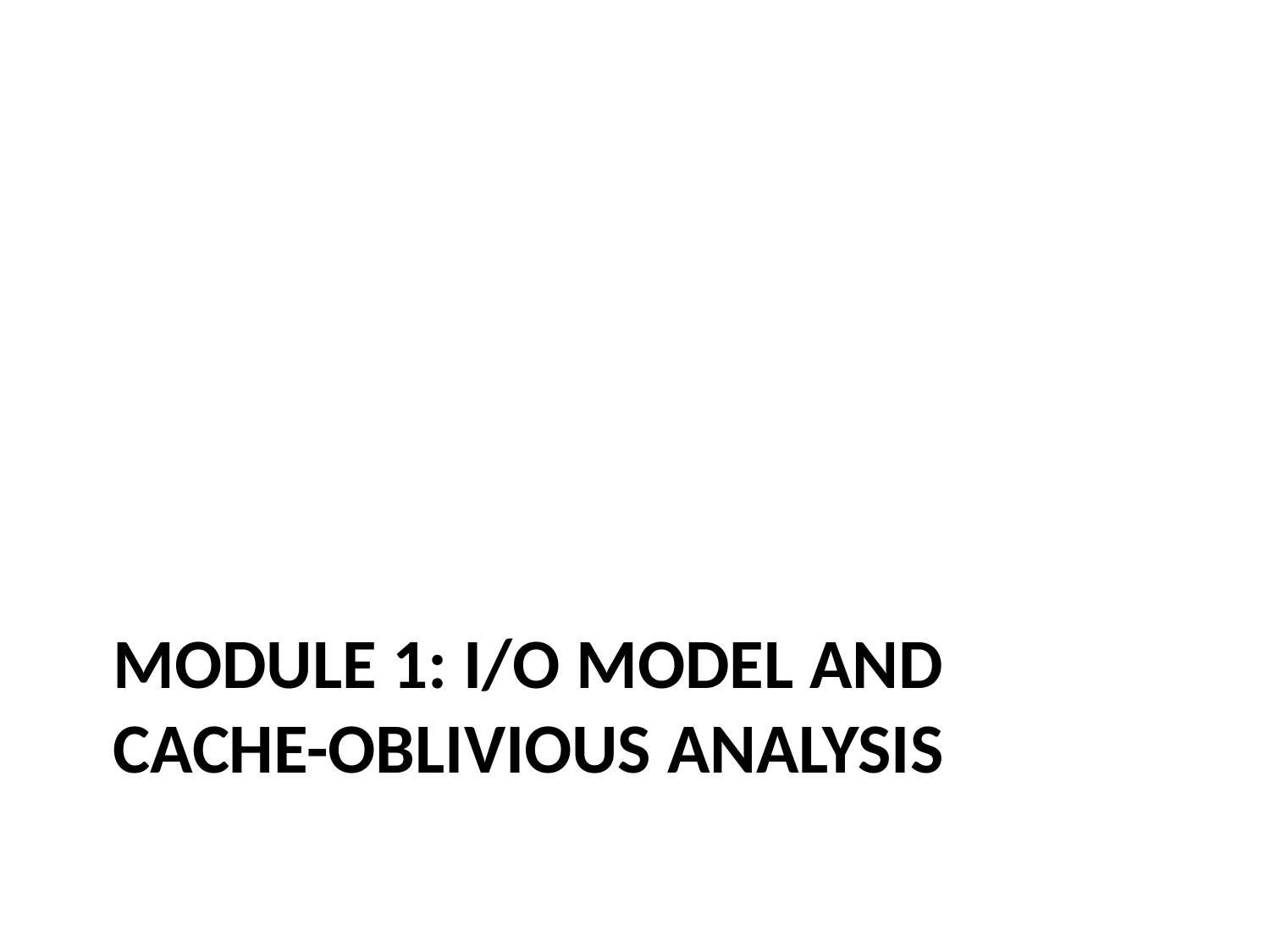

# Module 1: I/O Model and Cache-Oblivious Analysis